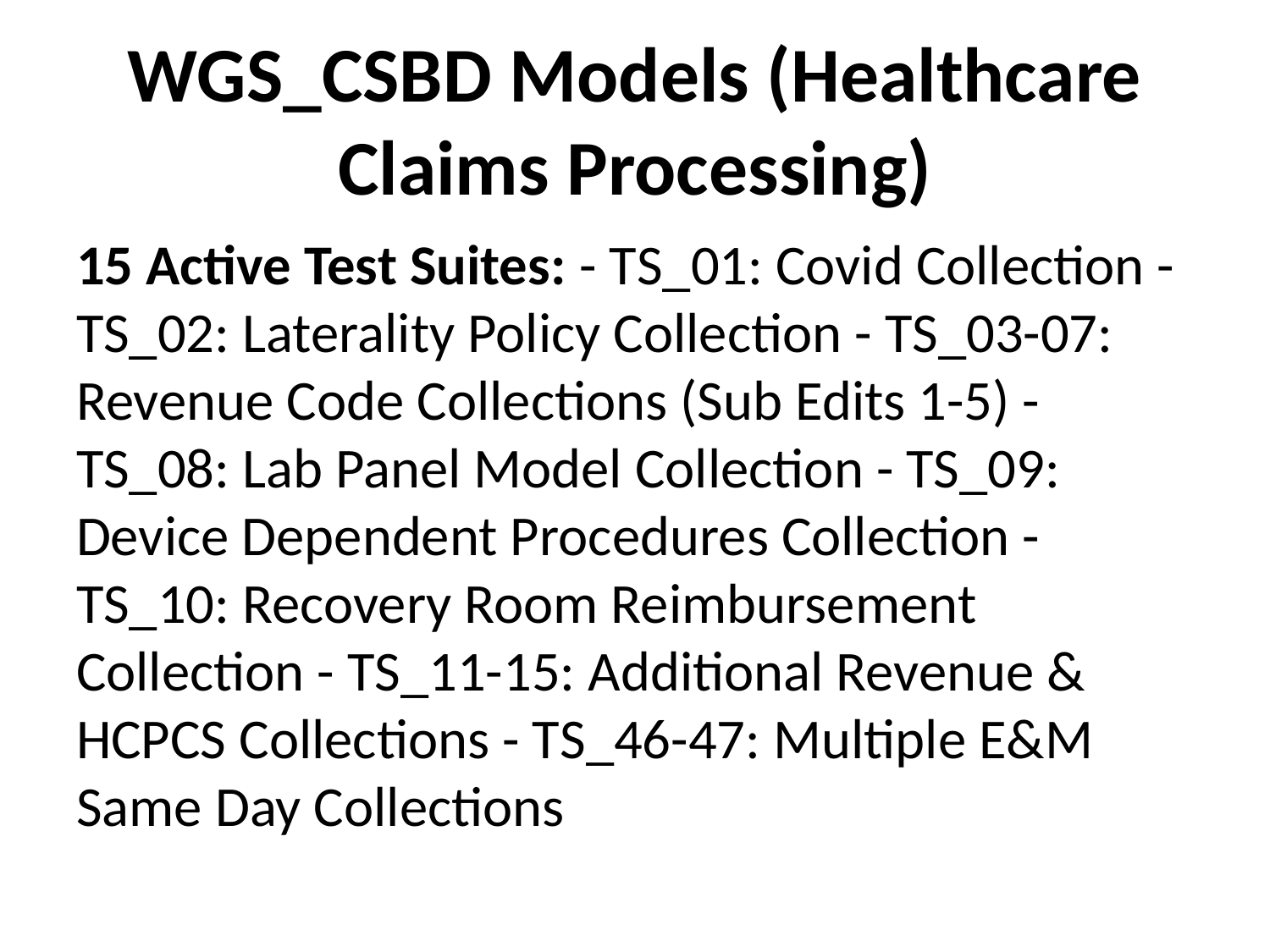

# WGS_CSBD Models (Healthcare Claims Processing)
15 Active Test Suites: - TS_01: Covid Collection - TS_02: Laterality Policy Collection - TS_03-07: Revenue Code Collections (Sub Edits 1-5) - TS_08: Lab Panel Model Collection - TS_09: Device Dependent Procedures Collection - TS_10: Recovery Room Reimbursement Collection - TS_11-15: Additional Revenue & HCPCS Collections - TS_46-47: Multiple E&M Same Day Collections